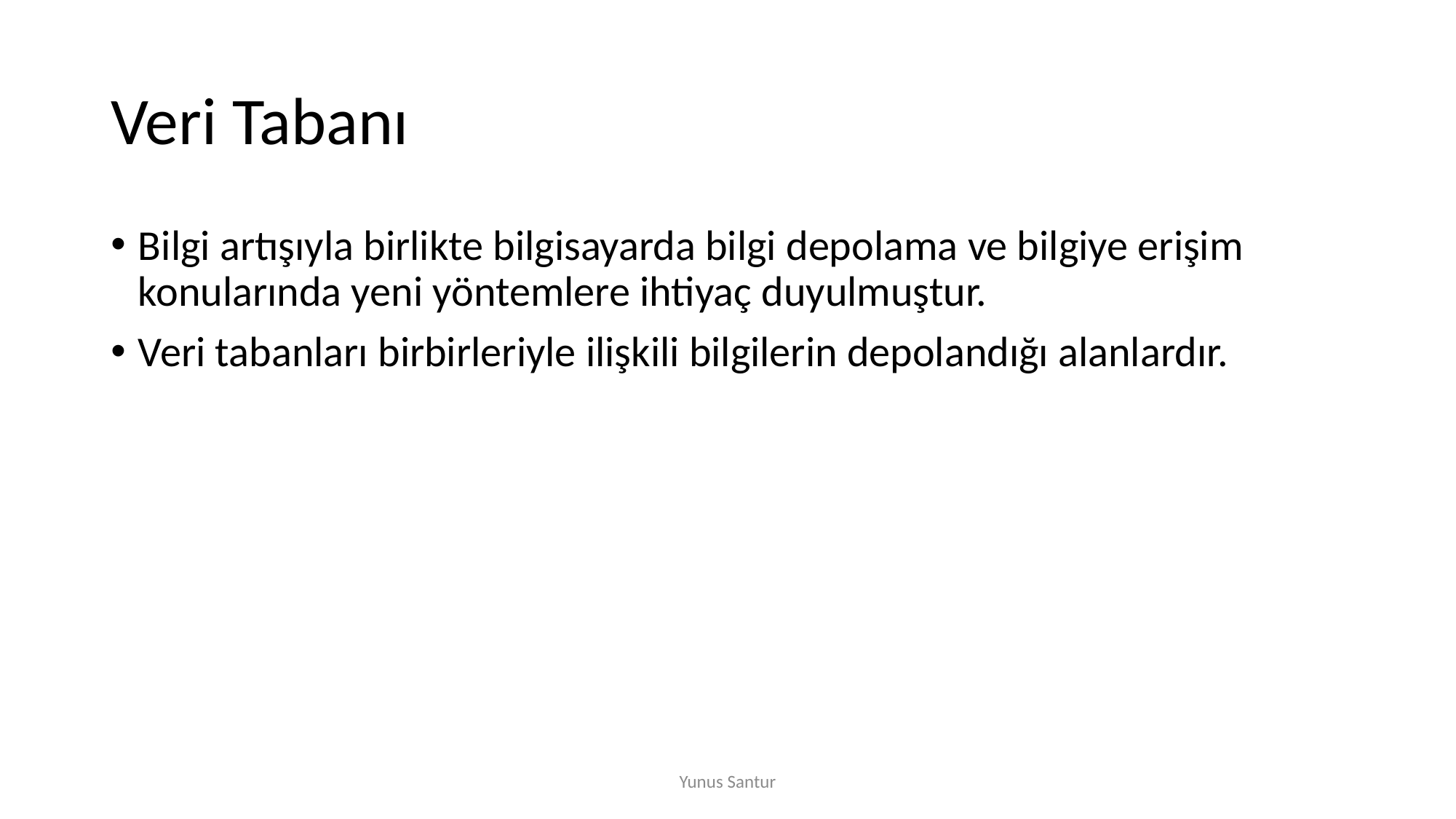

# Veri Tabanı
Bilgi artışıyla birlikte bilgisayarda bilgi depolama ve bilgiye erişim konularında yeni yöntemlere ihtiyaç duyulmuştur.
Veri tabanları birbirleriyle ilişkili bilgilerin depolandığı alanlardır.

Yunus Santur